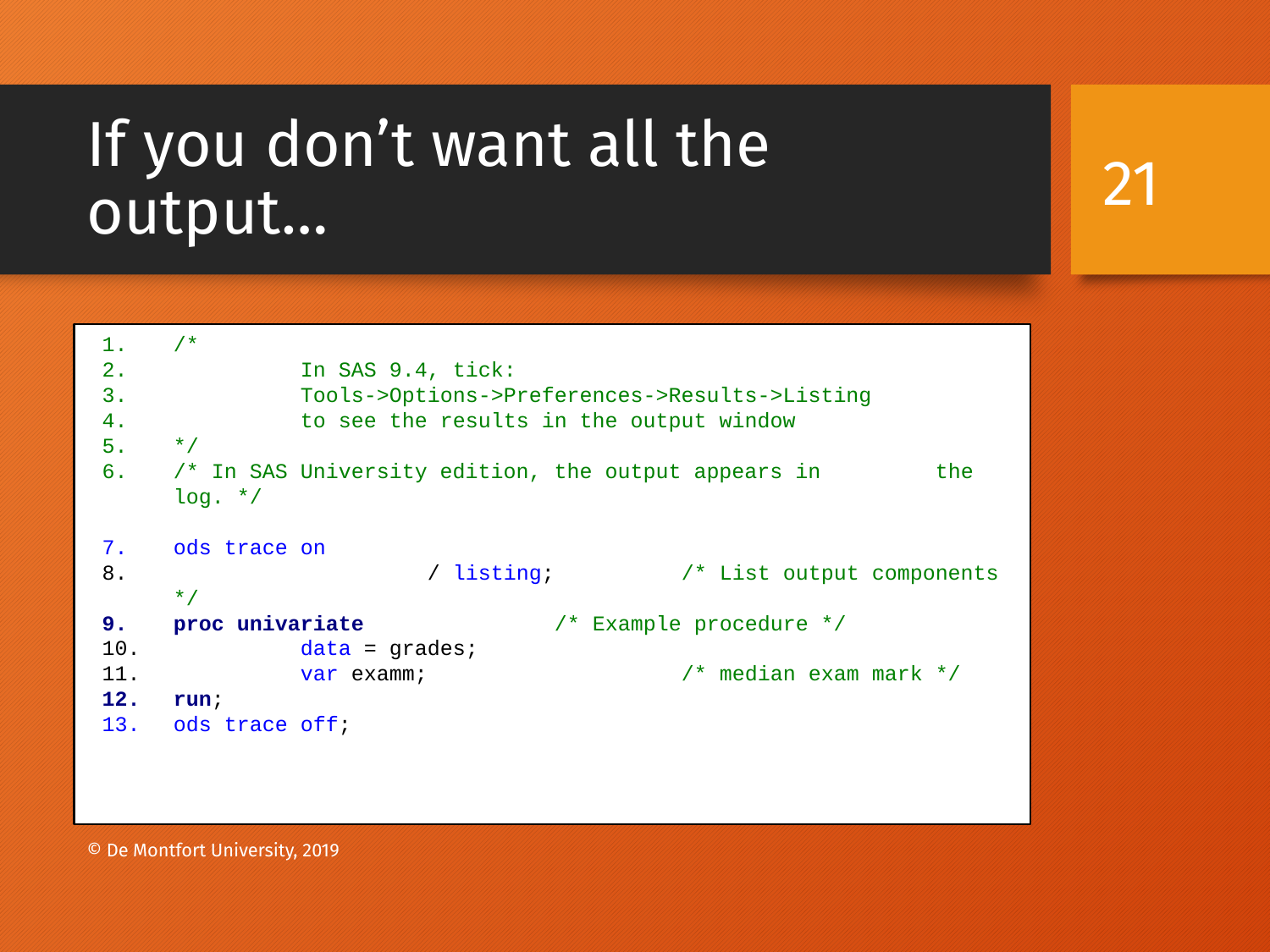

# If you don’t want all the output…
21
/*
	In SAS 9.4, tick:
	Tools->Options->Preferences->Results->Listing
	to see the results in the output window
*/
/* In SAS University edition, the output appears in 	the log. */

ods trace on
		/ listing; 	/* List output components */
proc univariate 	 	/* Example procedure */
	data = grades;
	var examm;		/* median exam mark */
run;
ods trace off;
© De Montfort University, 2019